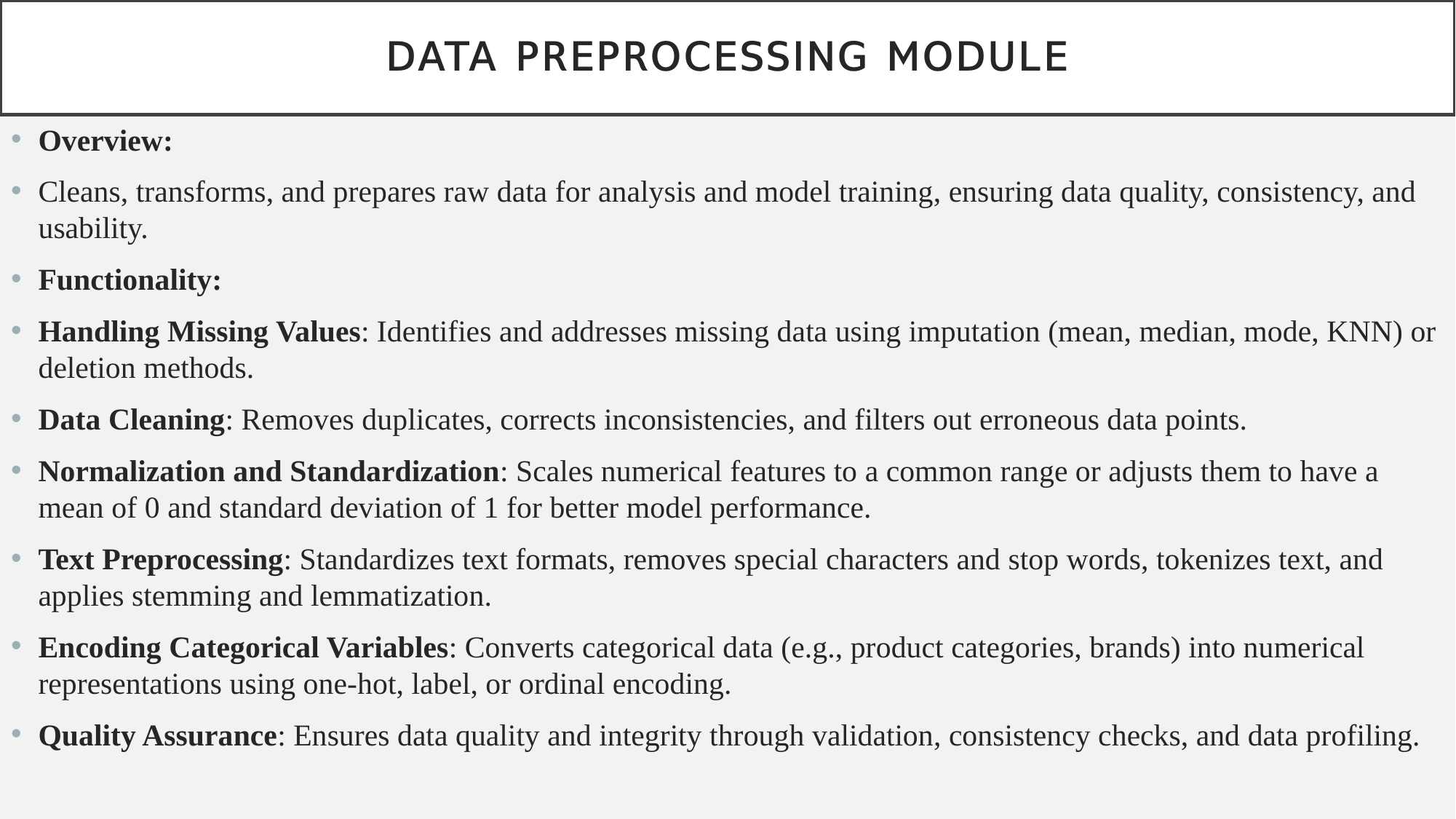

# DATA PREPROCESSING MODULE
Overview:
Cleans, transforms, and prepares raw data for analysis and model training, ensuring data quality, consistency, and usability.
Functionality:
Handling Missing Values: Identifies and addresses missing data using imputation (mean, median, mode, KNN) or deletion methods.
Data Cleaning: Removes duplicates, corrects inconsistencies, and filters out erroneous data points.
Normalization and Standardization: Scales numerical features to a common range or adjusts them to have a mean of 0 and standard deviation of 1 for better model performance.
Text Preprocessing: Standardizes text formats, removes special characters and stop words, tokenizes text, and applies stemming and lemmatization.
Encoding Categorical Variables: Converts categorical data (e.g., product categories, brands) into numerical representations using one-hot, label, or ordinal encoding.
Quality Assurance: Ensures data quality and integrity through validation, consistency checks, and data profiling.